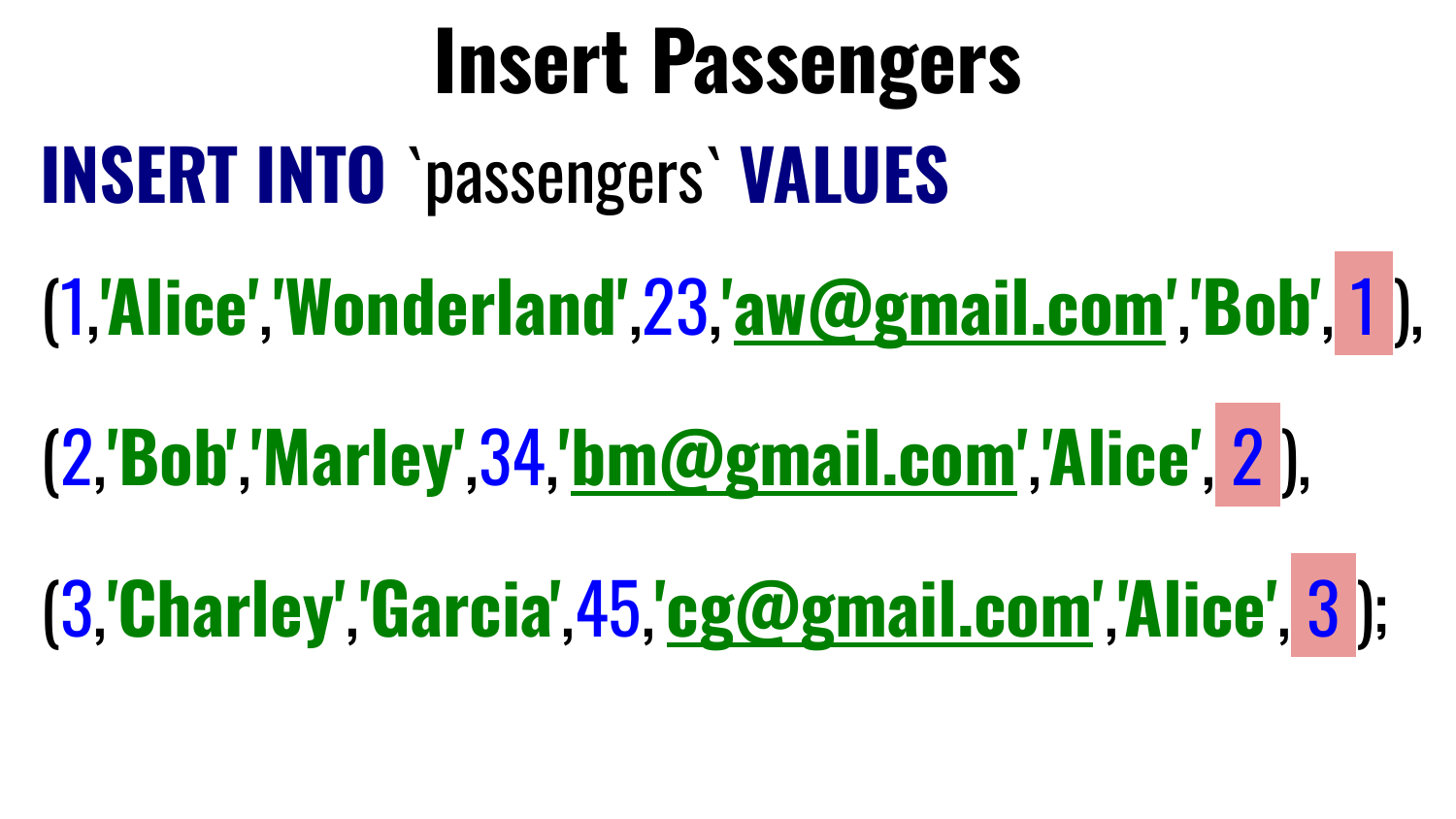

# Insert Passengers
INSERT INTO `passengers` VALUES
(1,'Alice','Wonderland',23,'aw@gmail.com','Bob', 1 ),
(2,'Bob','Marley',34,'bm@gmail.com','Alice', 2 ),
(3,'Charley','Garcia',45,'cg@gmail.com','Alice', 3 );